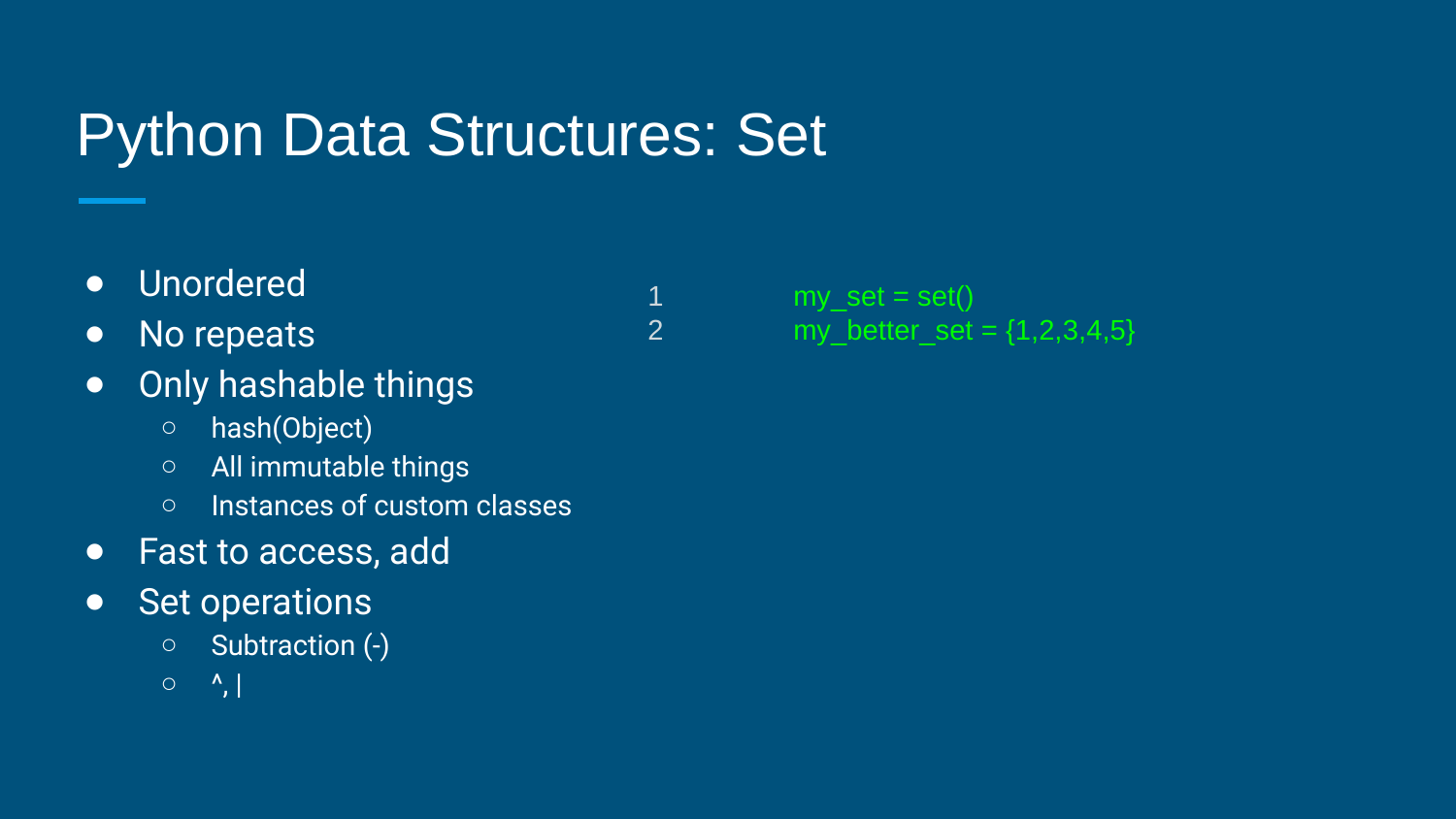

# Python Data Structures: Set
Unordered
No repeats
Only hashable things
hash(Object)
All immutable things
Instances of custom classes
Fast to access, add
Set operations
Subtraction (-)
^, |
1	my_set = set()
2	my_better_set = {1,2,3,4,5}